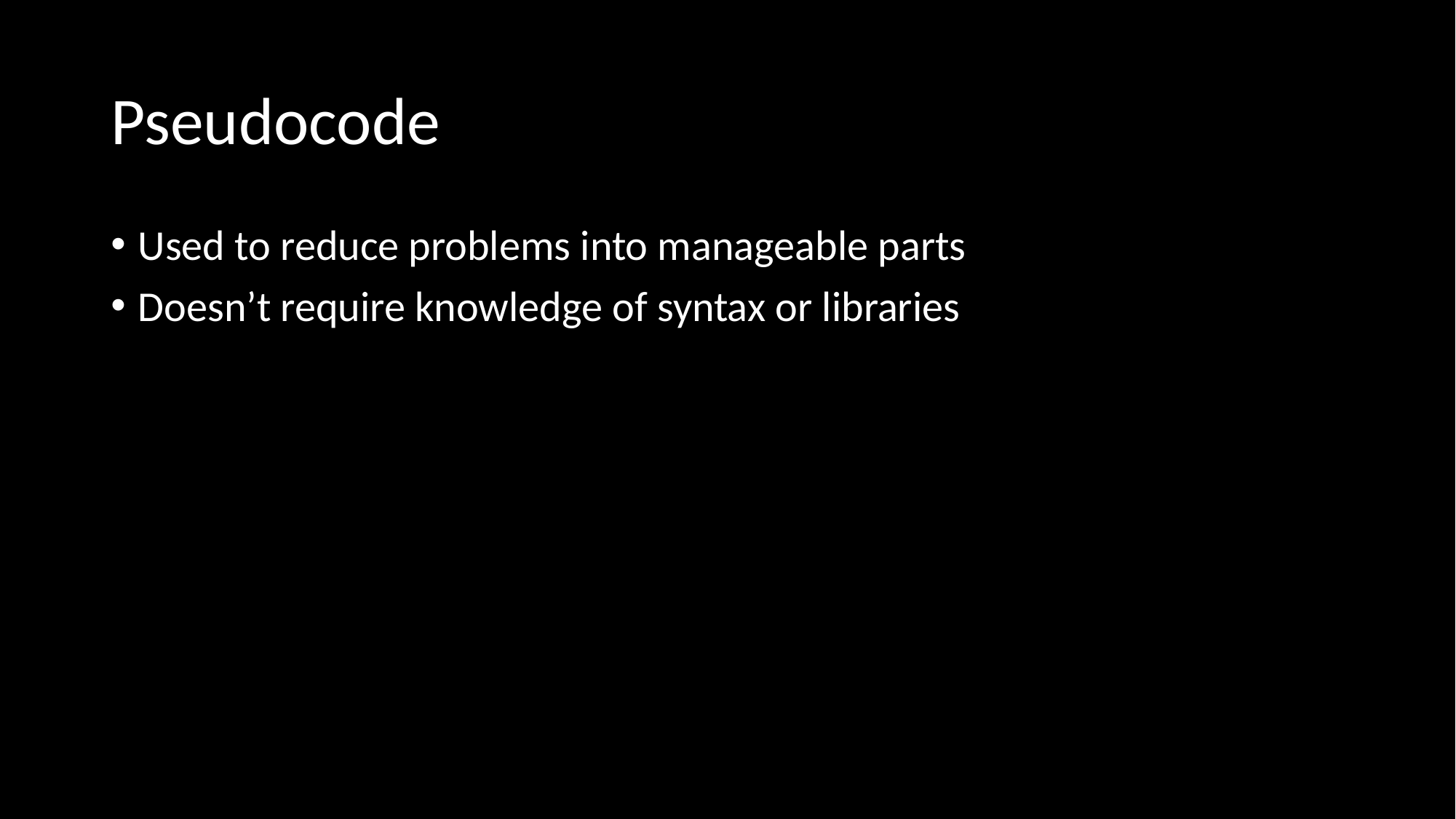

# Pseudocode
Used to reduce problems into manageable parts
Doesn’t require knowledge of syntax or libraries